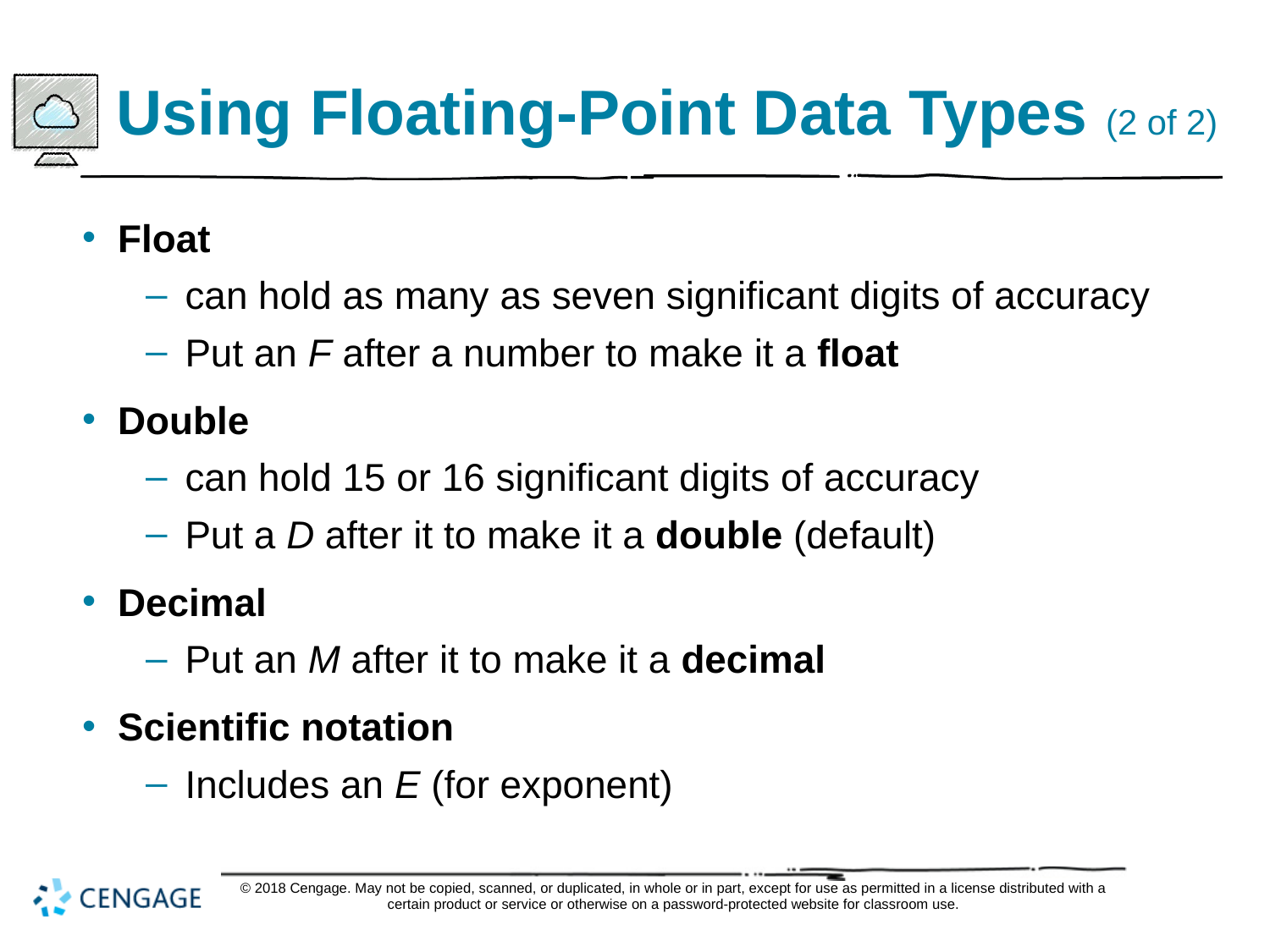

# Using Floating-Point Data Types (2 of 2)
Float
can hold as many as seven significant digits of accuracy
Put an F after a number to make it a float
Double
can hold 15 or 16 significant digits of accuracy
Put a D after it to make it a double (default)
Decimal
Put an M after it to make it a decimal
Scientific notation
Includes an E (for exponent)
© 2018 Cengage. May not be copied, scanned, or duplicated, in whole or in part, except for use as permitted in a license distributed with a certain product or service or otherwise on a password-protected website for classroom use.